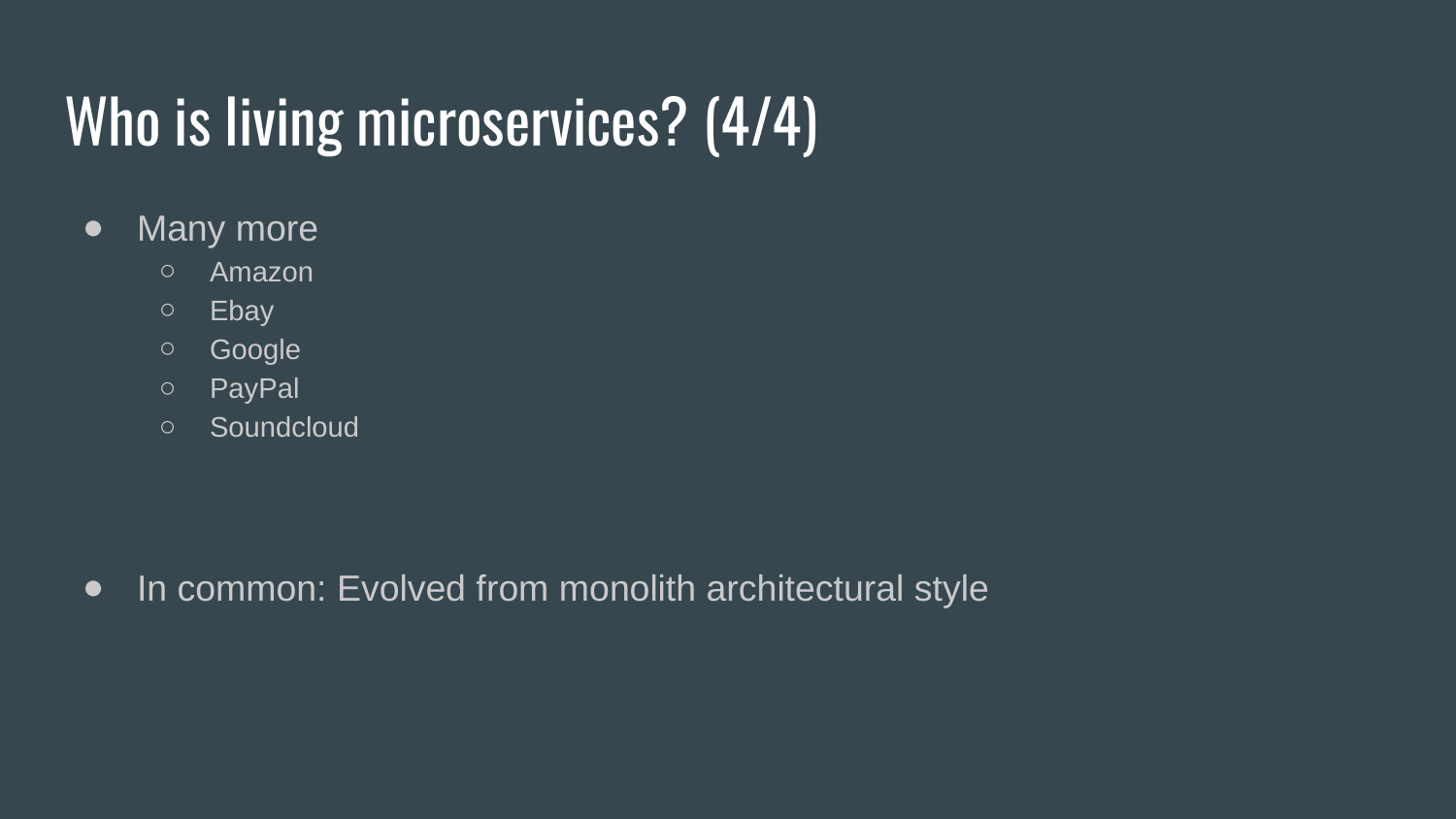

# Who is living microservices? (4/4)
Many more
Amazon
Ebay
Google
PayPal
Soundcloud

In common: Evolved from monolith architectural style